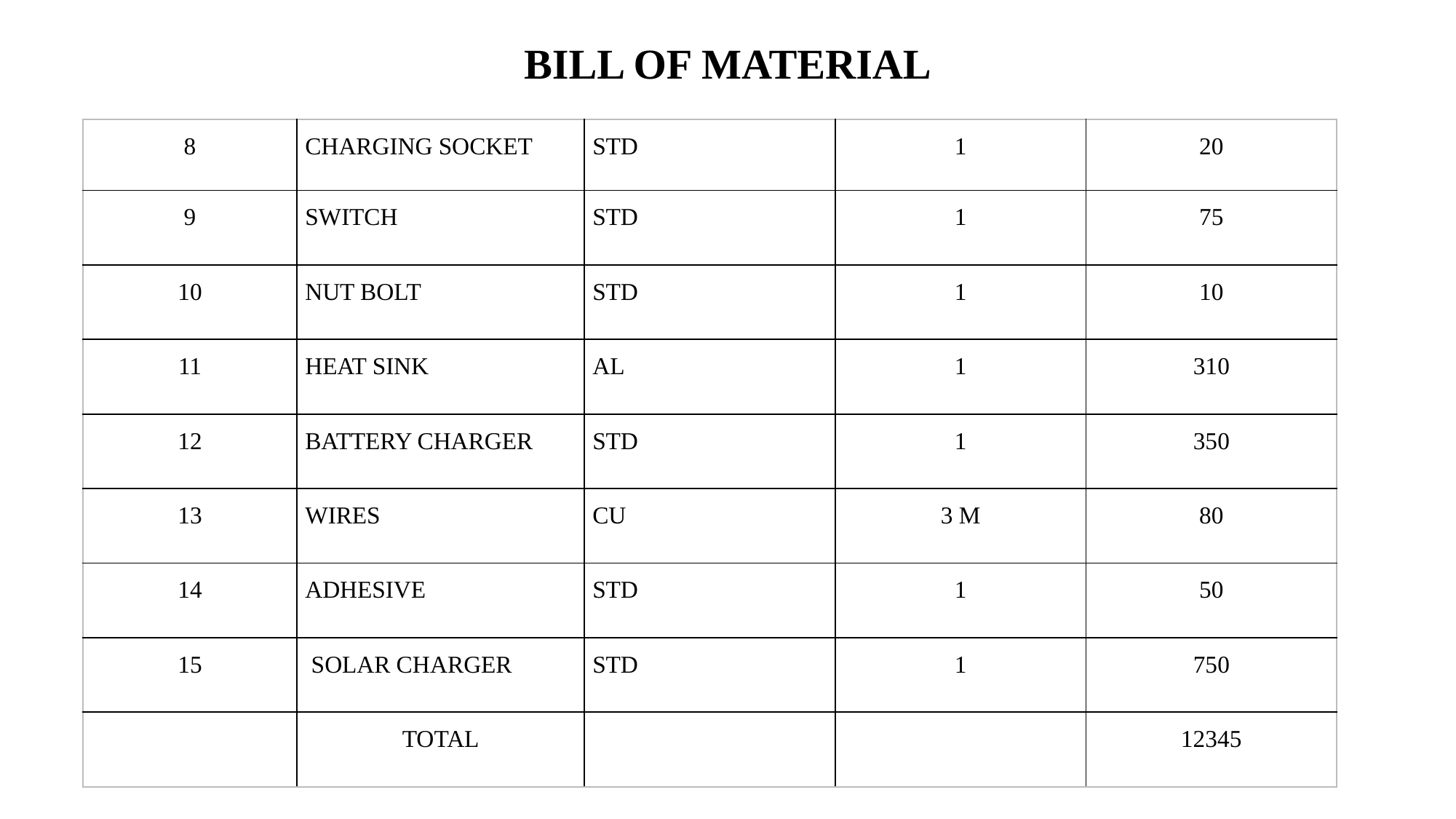

BILL OF MATERIAL
| 8 | CHARGING SOCKET | STD | 1 | 20 |
| --- | --- | --- | --- | --- |
| 9 | SWITCH | STD | 1 | 75 |
| 10 | NUT BOLT | STD | 1 | 10 |
| 11 | HEAT SINK | AL | 1 | 310 |
| 12 | BATTERY CHARGER | STD | 1 | 350 |
| 13 | WIRES | CU | 3 M | 80 |
| 14 | ADHESIVE | STD | 1 | 50 |
| 15 | SOLAR CHARGER | STD | 1 | 750 |
|  | TOTAL |  |  | 12345 |